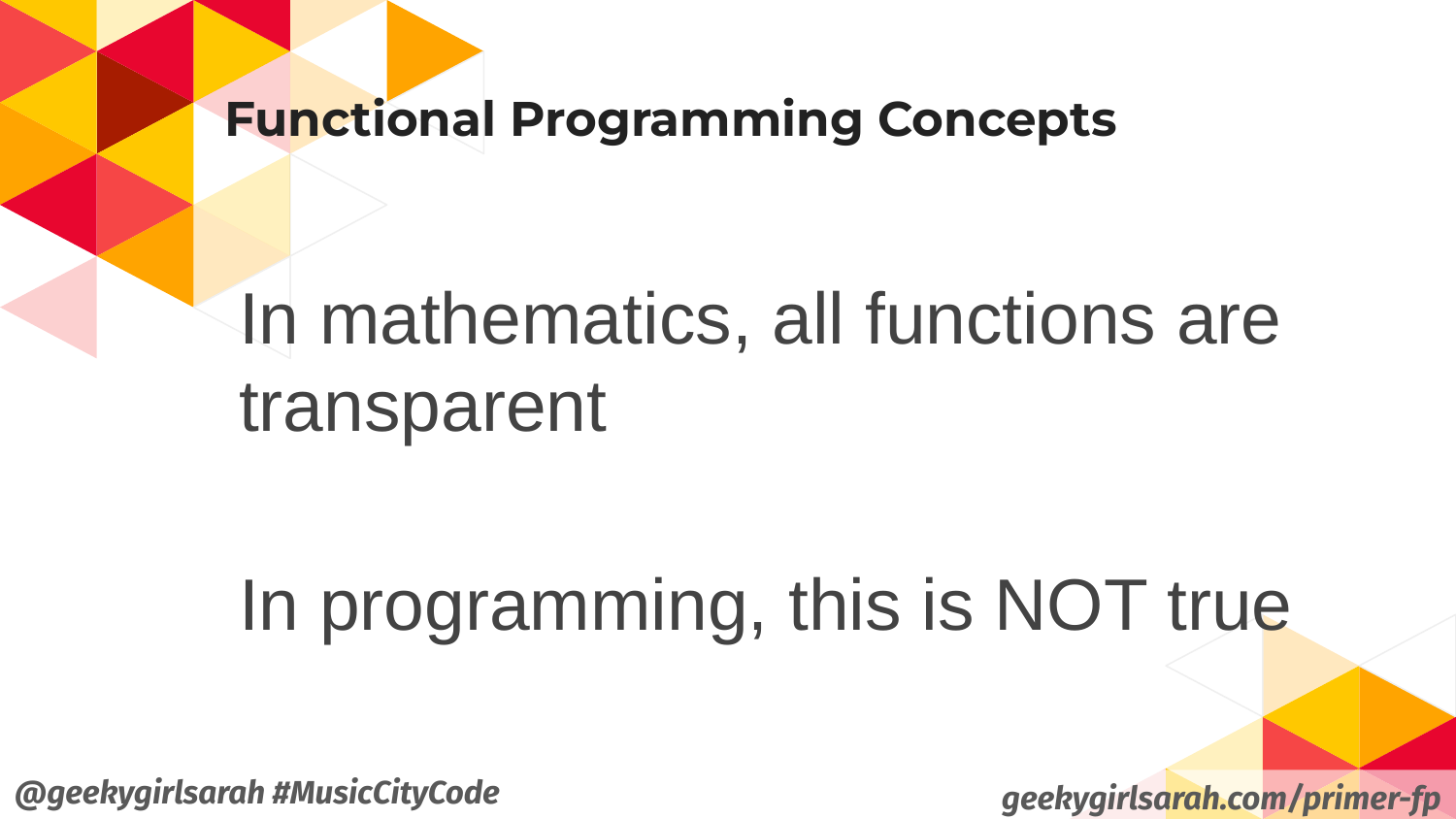

# Functional Programming Concepts
In mathematics, all functions are transparent

In programming, this is NOT true